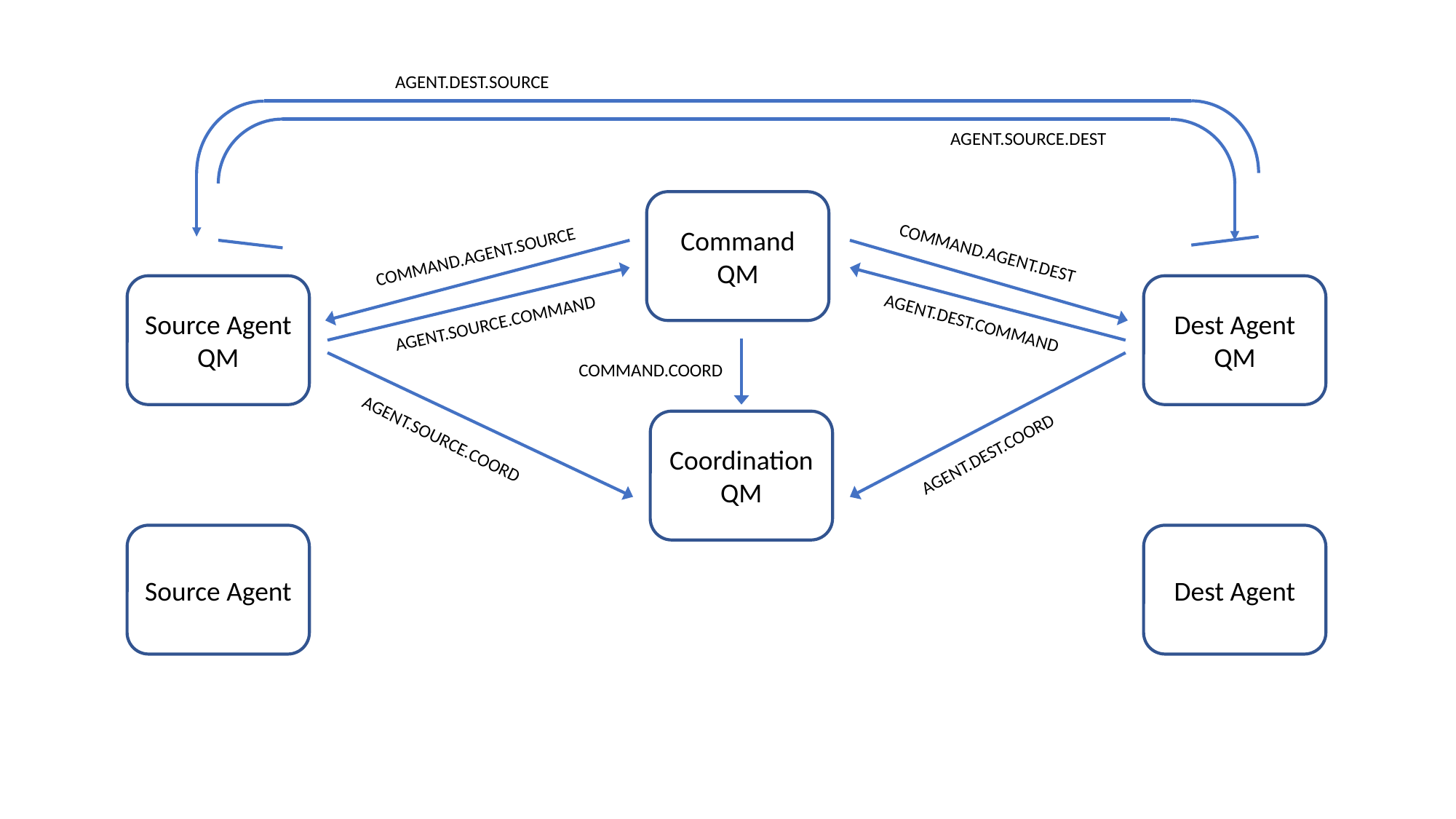

AGENT.DEST.SOURCE

AGENT.SOURCE.DEST
Command QM
COMMAND.AGENT.SOURCE
COMMAND.AGENT.DEST
Source Agent QM
Dest Agent QM
AGENT.SOURCE.COMMAND
AGENT.DEST.COMMAND
COMMAND.COORD
Coordination QM
AGENT.DEST.COORD
AGENT.SOURCE.COORD
Source Agent
Dest Agent